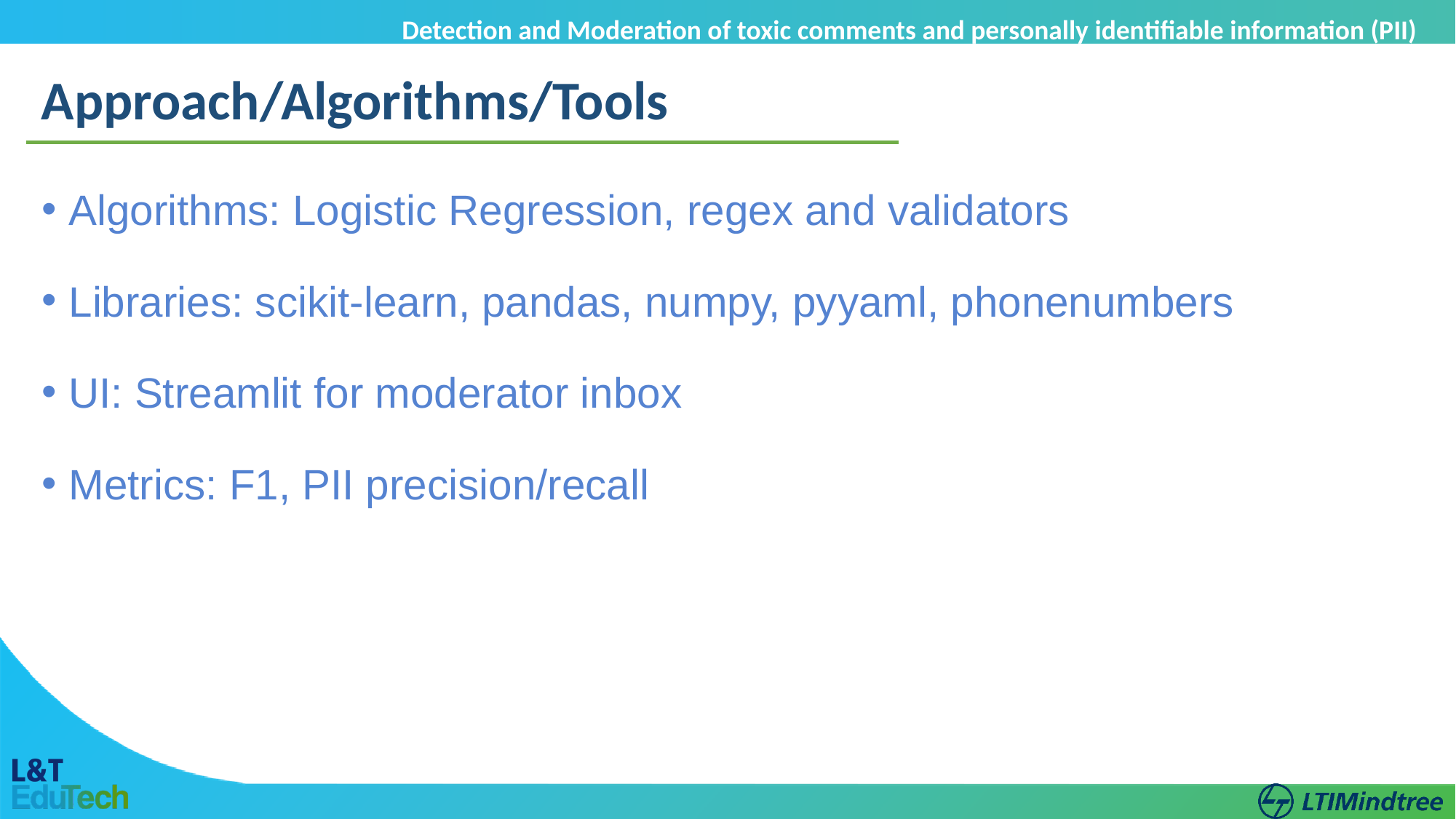

Detection and Moderation of toxic comments and personally identifiable information (PII)
8

Approach/Algorithms/Tools
Algorithms: Logistic Regression, regex and validators
Libraries: scikit-learn, pandas, numpy, pyyaml, phonenumbers
UI: Streamlit for moderator inbox
Metrics: F1, PII precision/recall